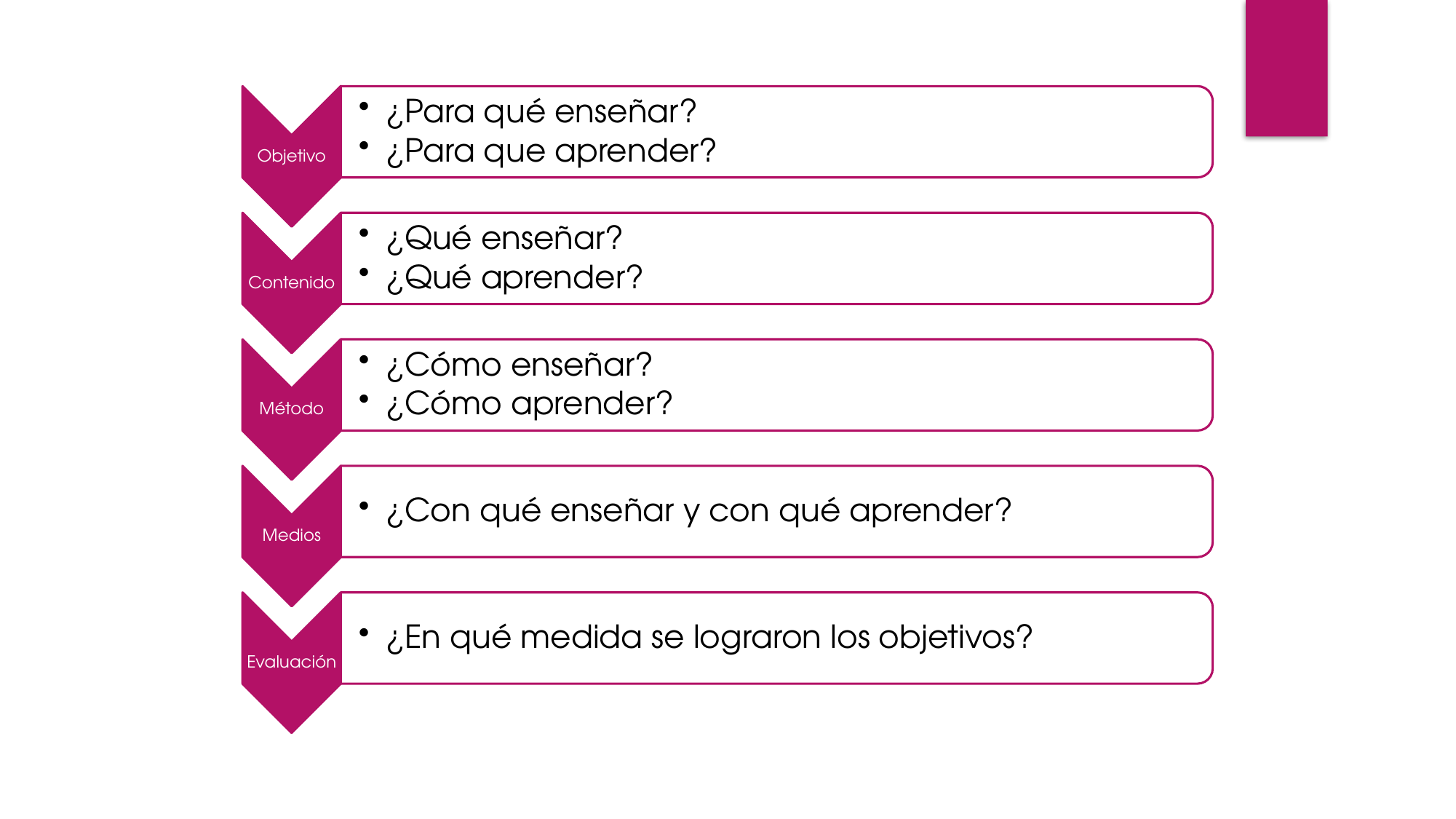

Objetivo
¿Para qué enseñar?
¿Para que aprender?
Contenido
¿Qué enseñar?
¿Qué aprender?
Método
¿Cómo enseñar?
¿Cómo aprender?
Medios
¿Con qué enseñar y con qué aprender?
Evaluación
¿En qué medida se lograron los objetivos?